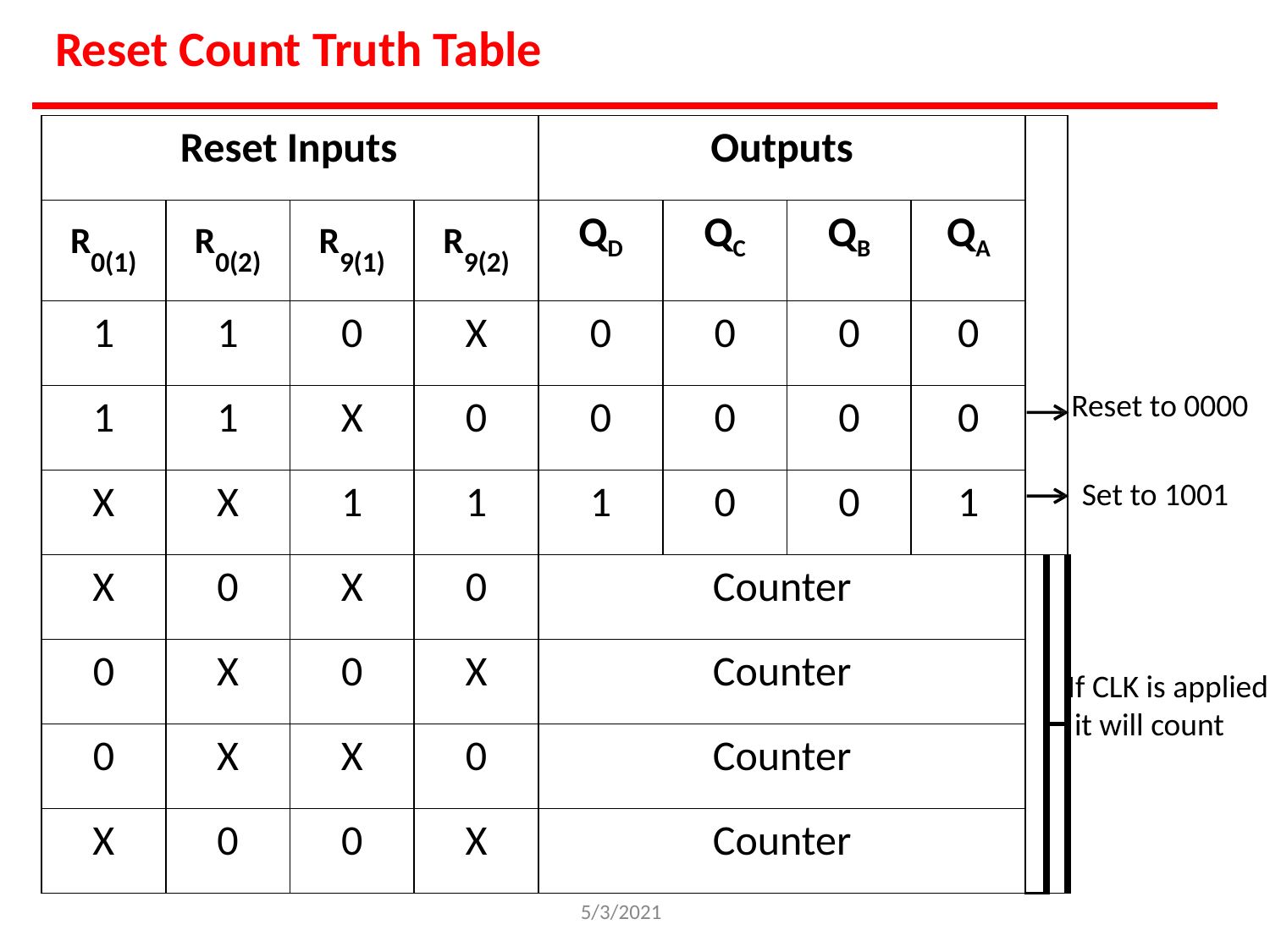

# Reset Count Truth Table

| Reset Inputs |  |  |  | Outputs |  |  |  |  |  |
| --- | --- | --- | --- | --- | --- | --- | --- | --- | --- |
| R0(1) | R0(2) | R9(1) | R9(2) | QD | QC | QB | QA |  |  |
| 1 | 1 | 0 | X | 0 | 0 | 0 | 0 |  |  |
| 1 | 1 | X | 0 | 0 | 0 | 0 | 0 |  |  |
| X | X | 1 | 1 | 1 | 0 | 0 | 1 |  |  |
| X | 0 | X | 0 | Counter |  |  |  |  |  |
| 0 | X | 0 | X | Counter |  |  |  |  |  |
| 0 | X | X | 0 | Counter |  |  |  |  |  |
| X | 0 | 0 | X | Counter |  |  |  |  |  |
Reset to 0000

Set to 1001

If CLK is applied  it will count
5/3/2021